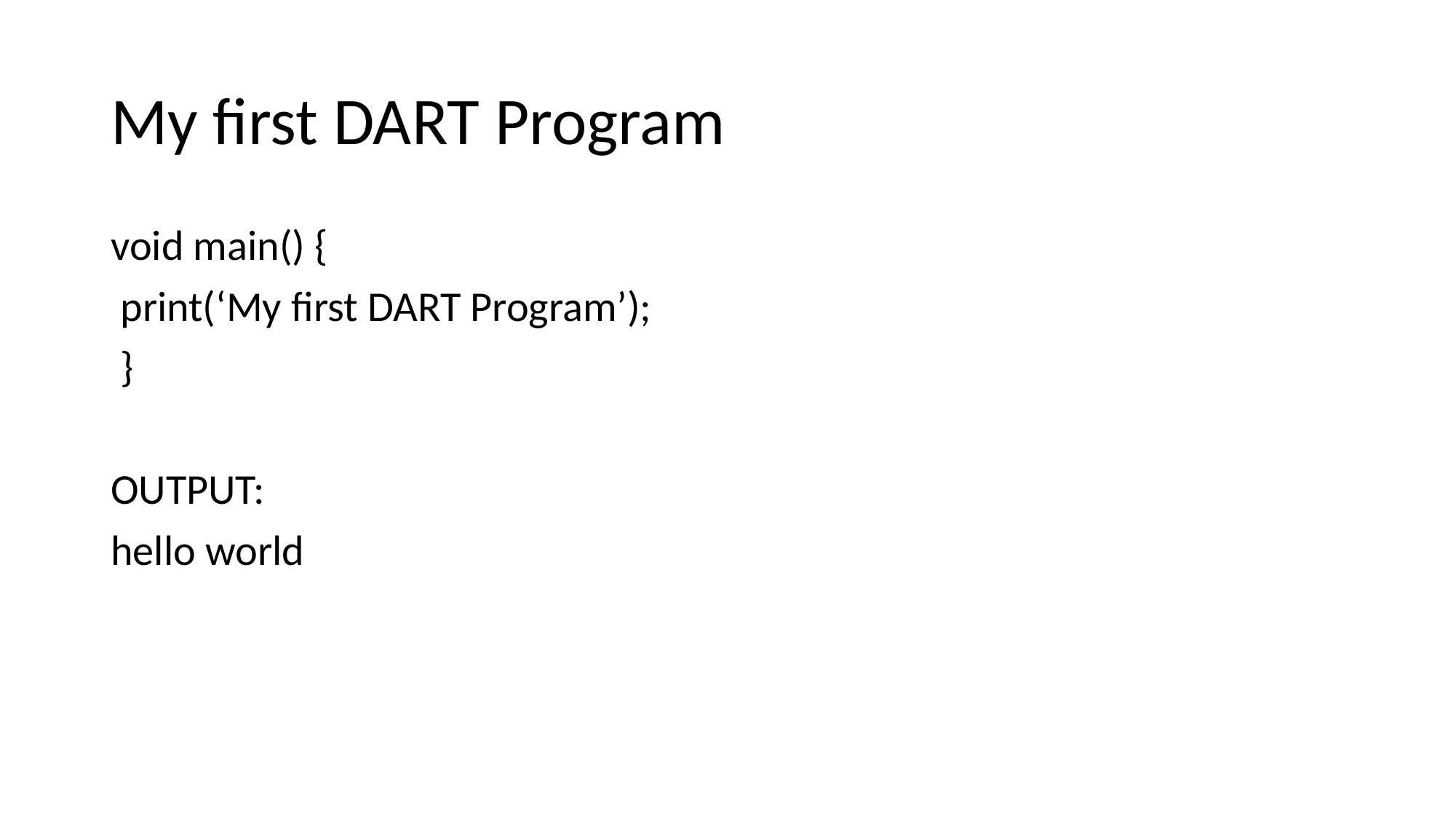

# My first DART Program
void main() {
 print(‘My first DART Program’);
 }

OUTPUT:
hello world